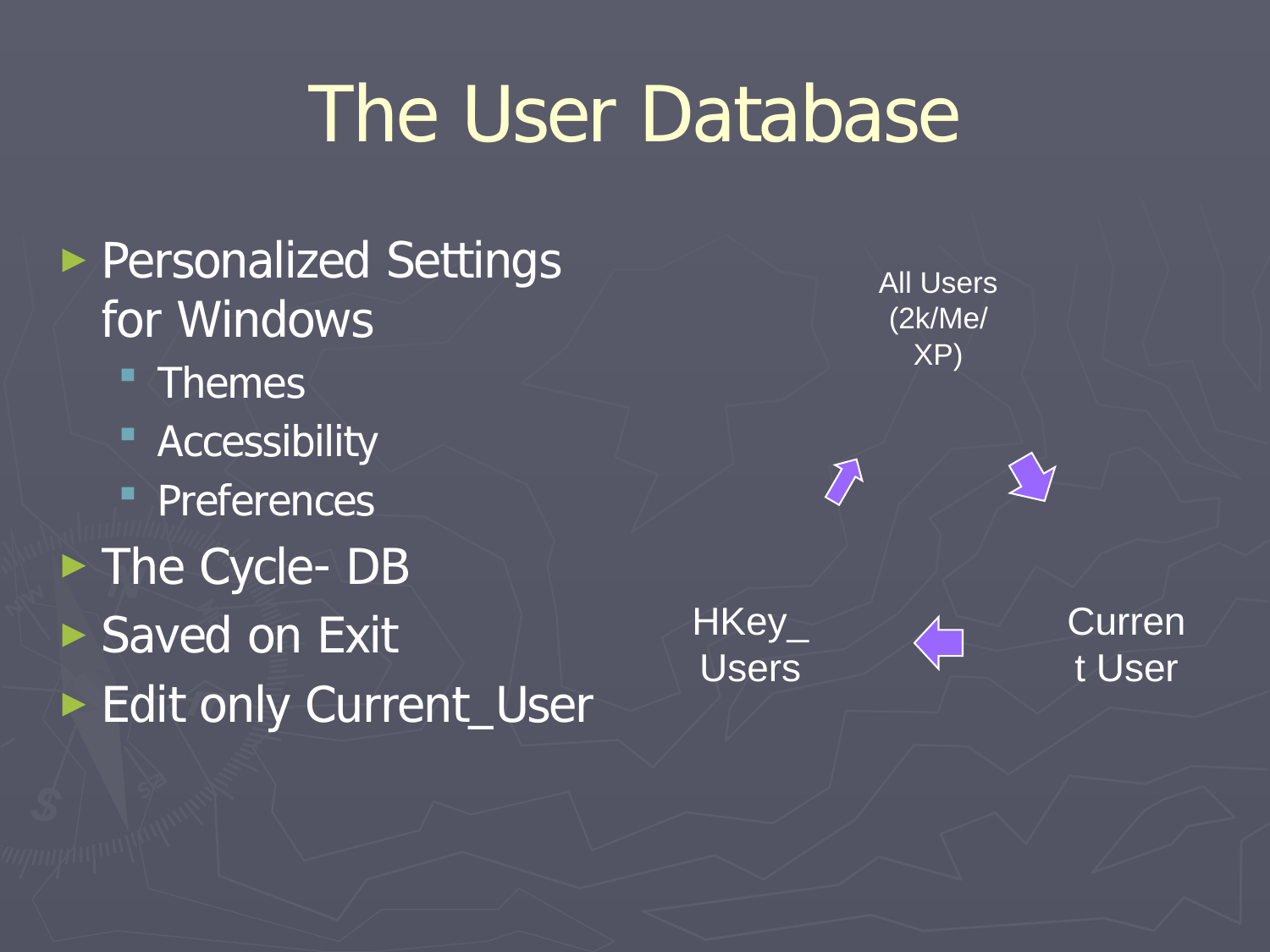

# The User Database
Personalized Settings for Windows
Themes
Accessibility
Preferences
The Cycle- DB
Saved on Exit
Edit only Current_User
All Users
(2k/Me/XP)
Current User
HKey_Users